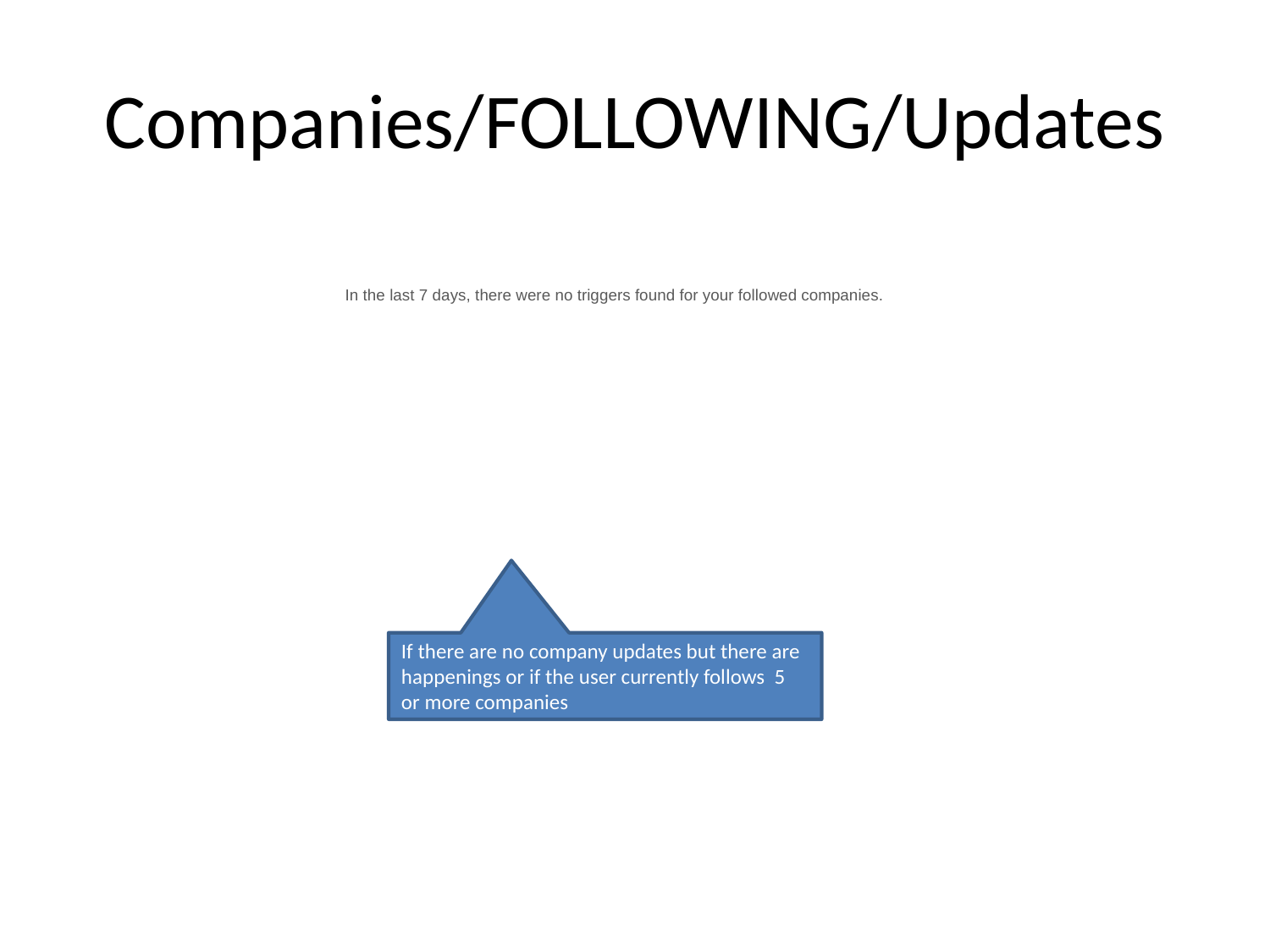

# Companies/FOLLOWING/Updates
In the last 7 days, there were no triggers found for your followed companies.
If there are no company updates but there are happenings or if the user currently follows  5 or more companies